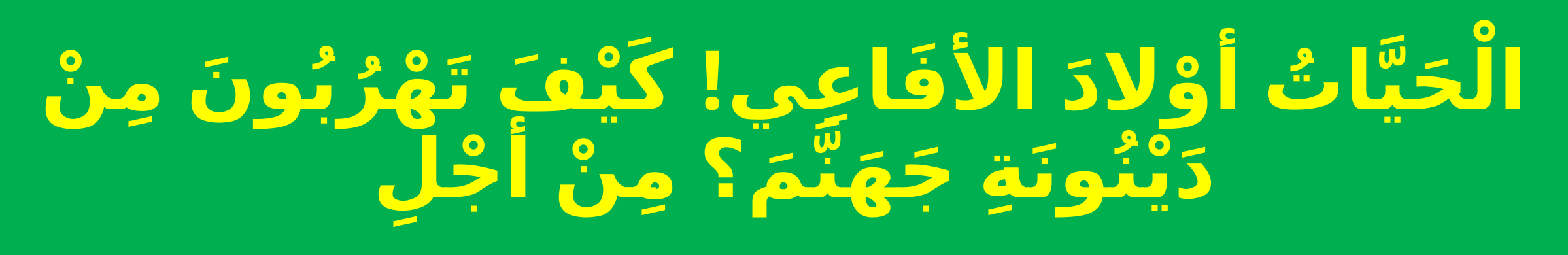

# الْحَيَّاتُ أوْلادَ الأفَاعِي! كَيْفَ تَهْرُبُونَ مِنْ دَيْنُونَةِ جَهَنَّمَ؟ مِنْ أجْلِ